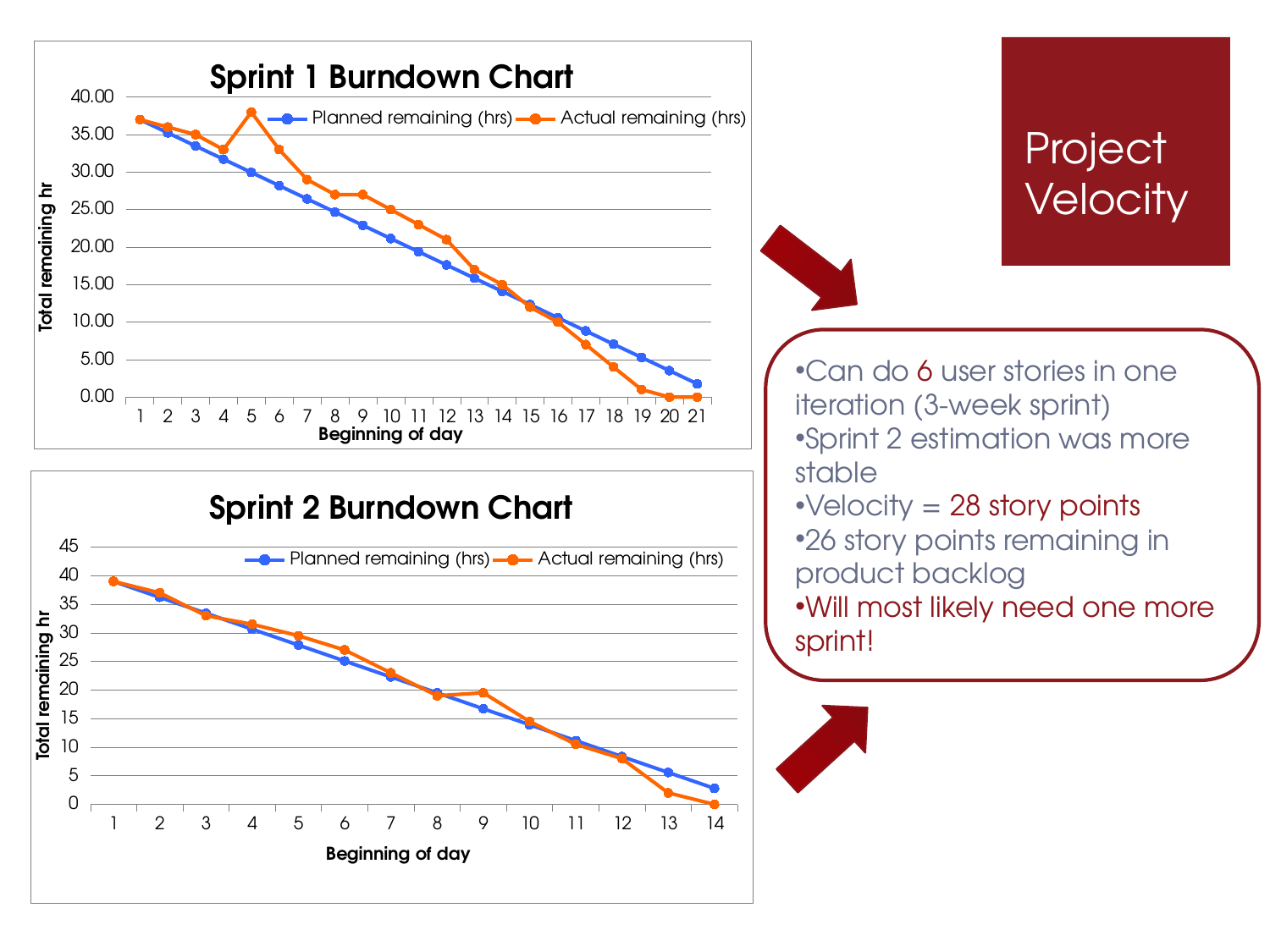

### Chart: Sprint 1 Burndown Chart

| Category | Planned remaining (hrs) | Actual remaining (hrs) |
|---|---|---|
| 1 | 37.0 | 37.0 |
| 2 | 35.238095238095276 | 36.0 |
| 3 | 33.47619047619045 | 35.0 |
| 4 | 31.714285714285737 | 33.0 |
| 5 | 29.95238095238093 | 38.0 |
| 6 | 28.19047619047619 | 33.0 |
| 7 | 26.428571428571427 | 29.0 |
| 8 | 24.66666666666667 | 27.0 |
| 9 | 22.904761904761884 | 27.0 |
| 10 | 21.14285714285716 | 25.0 |
| 11 | 19.38095238095238 | 23.0 |
| 12 | 17.61904761904763 | 21.0 |
| 13 | 15.85714285714287 | 17.0 |
| 14 | 14.0952380952381 | 15.0 |
| 15 | 12.333333333333345 | 12.0 |
| 16 | 10.57142857142857 | 10.0 |
| 17 | 8.809523809523816 | 7.0 |
| 18 | 7.047619047619047 | 4.0 |
| 19 | 5.285714285714287 | 1.0 |
| 20 | 3.5238095238095237 | 0.0 |
| 21 | 1.7619047619047596 | 0.0 |
# Project
Velocity

Can do 6 user stories in one iteration (3-week sprint)
Sprint 2 estimation was more stable
Velocity = 28 story points
26 story points remaining in product backlog
Will most likely need one more sprint!

### Chart: Sprint 2 Burndown Chart

| Category | Planned remaining (hrs) | Actual remaining (hrs) |
|---|---|---|
| 1 | 39.0 | 39.0 |
| 2 | 36.21428571428572 | 37.0 |
| 3 | 33.42857142857146 | 33.0 |
| 4 | 30.64285714285716 | 31.5 |
| 5 | 27.85714285714284 | 29.5 |
| 6 | 25.07142857142857 | 27.0 |
| 7 | 22.28571428571426 | 23.0 |
| 8 | 19.5 | 19.0 |
| 9 | 16.714285714285737 | 19.5 |
| 10 | 13.92857142857142 | 14.5 |
| 11 | 11.142857142857135 | 10.5 |
| 12 | 8.357142857142868 | 8.0 |
| 13 | 5.57142857142857 | 2.0 |
| 14 | 2.785714285714285 | 0.0 |